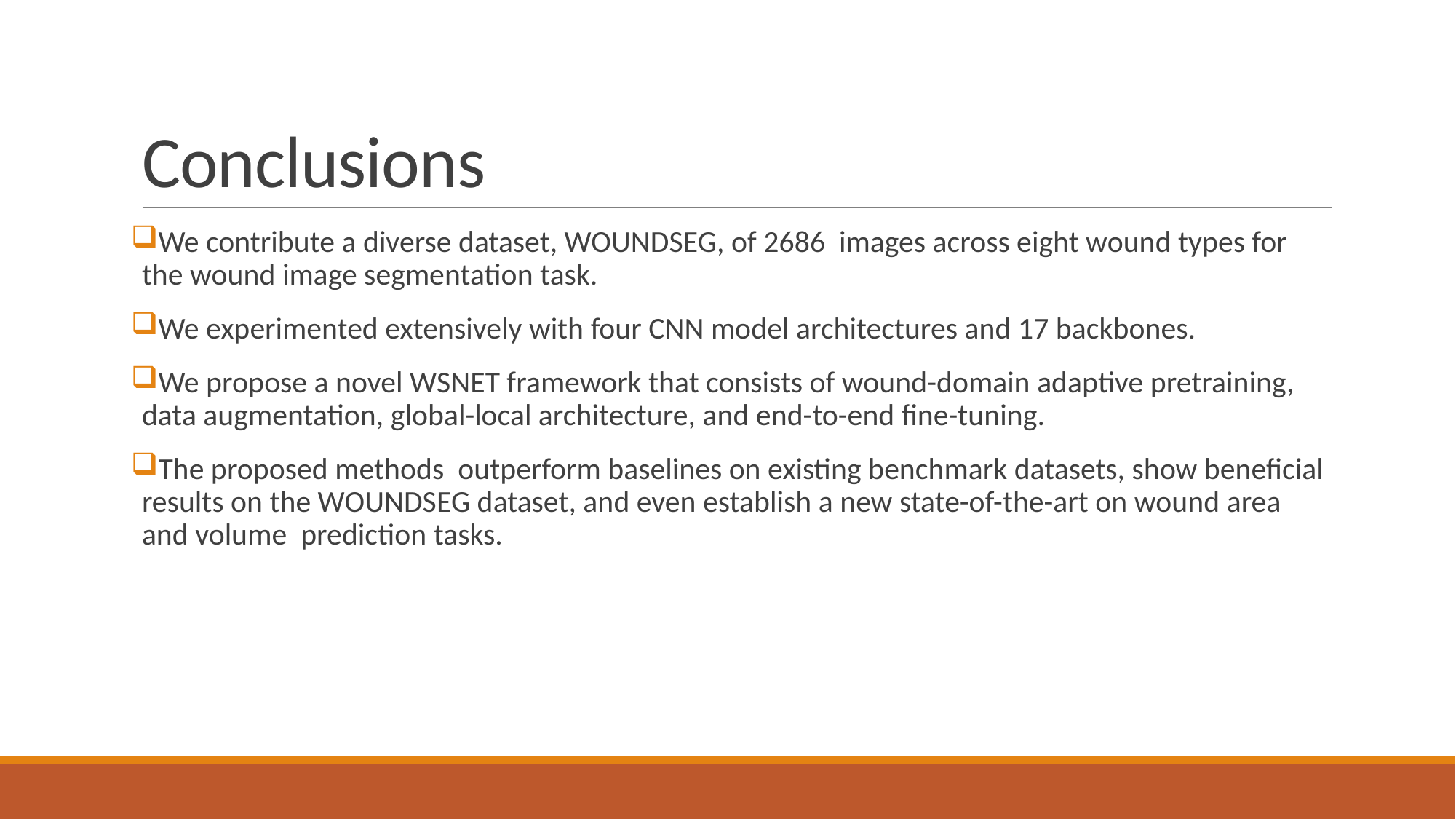

# Conclusions
We contribute a diverse dataset, WOUNDSEG, of 2686  images across eight wound types for the wound image segmentation task.
We experimented extensively with four CNN model architectures and 17 backbones.
We propose a novel WSNET framework that consists of wound-domain adaptive pretraining, data augmentation, global-local architecture, and end-to-end fine-tuning.
The proposed methods  outperform baselines on existing benchmark datasets, show beneficial results on the WOUNDSEG dataset, and even establish a new state-of-the-art on wound area and volume  prediction tasks.